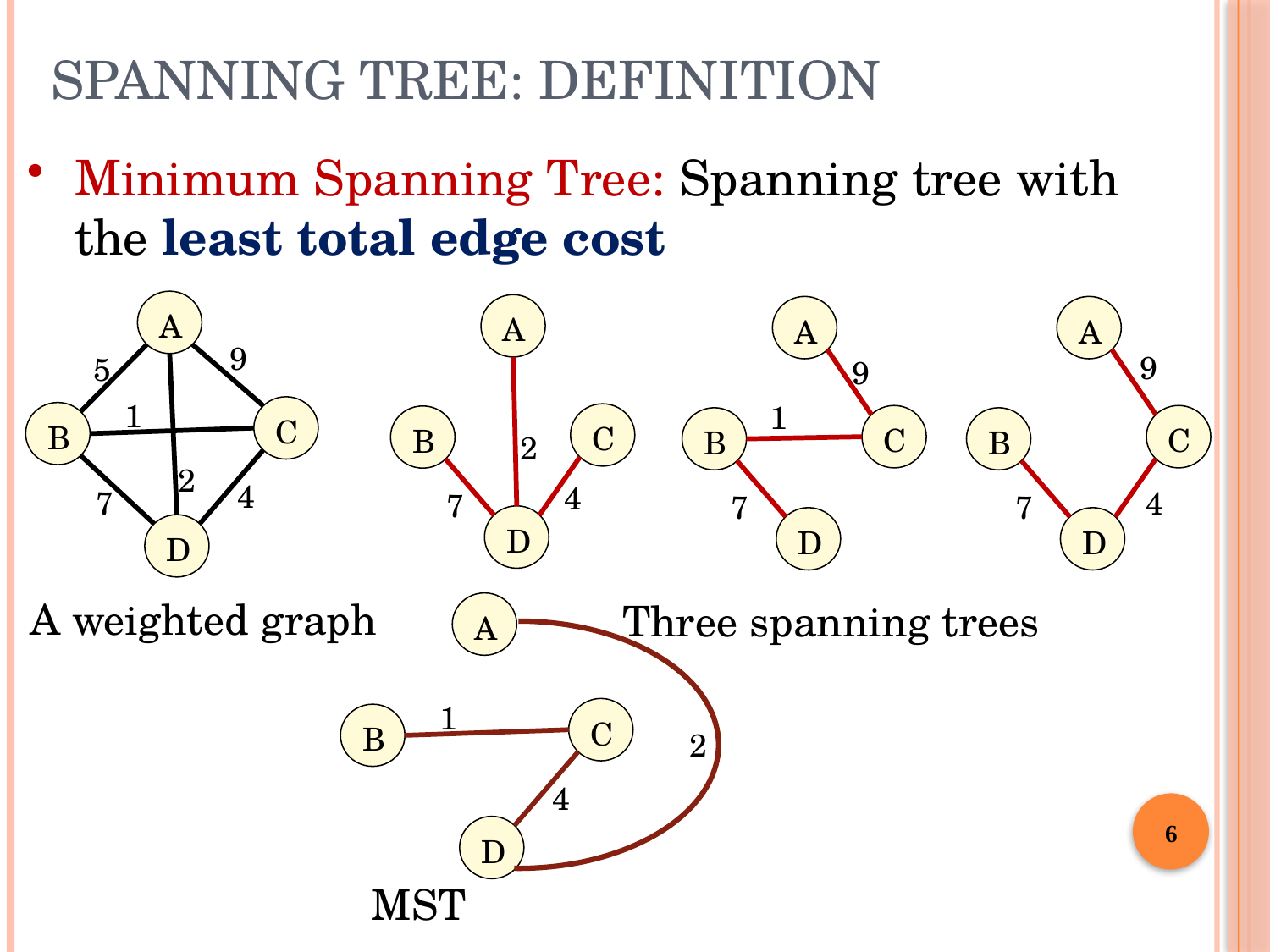

6
# Spanning Tree: Definition
Minimum Spanning Tree: Spanning tree with the least total edge cost
A
A
C
B
2
4
7
D
A
9
1
C
B
7
D
A
9
C
B
4
7
D
9
5
1
C
B
2
4
7
D
A weighted graph
Three spanning trees
A

1
C
B
2
4
D
MST